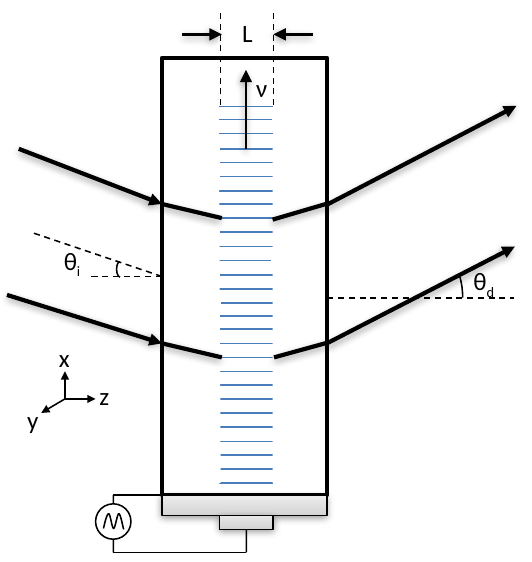

L

ν

θi
θd

x
z
y